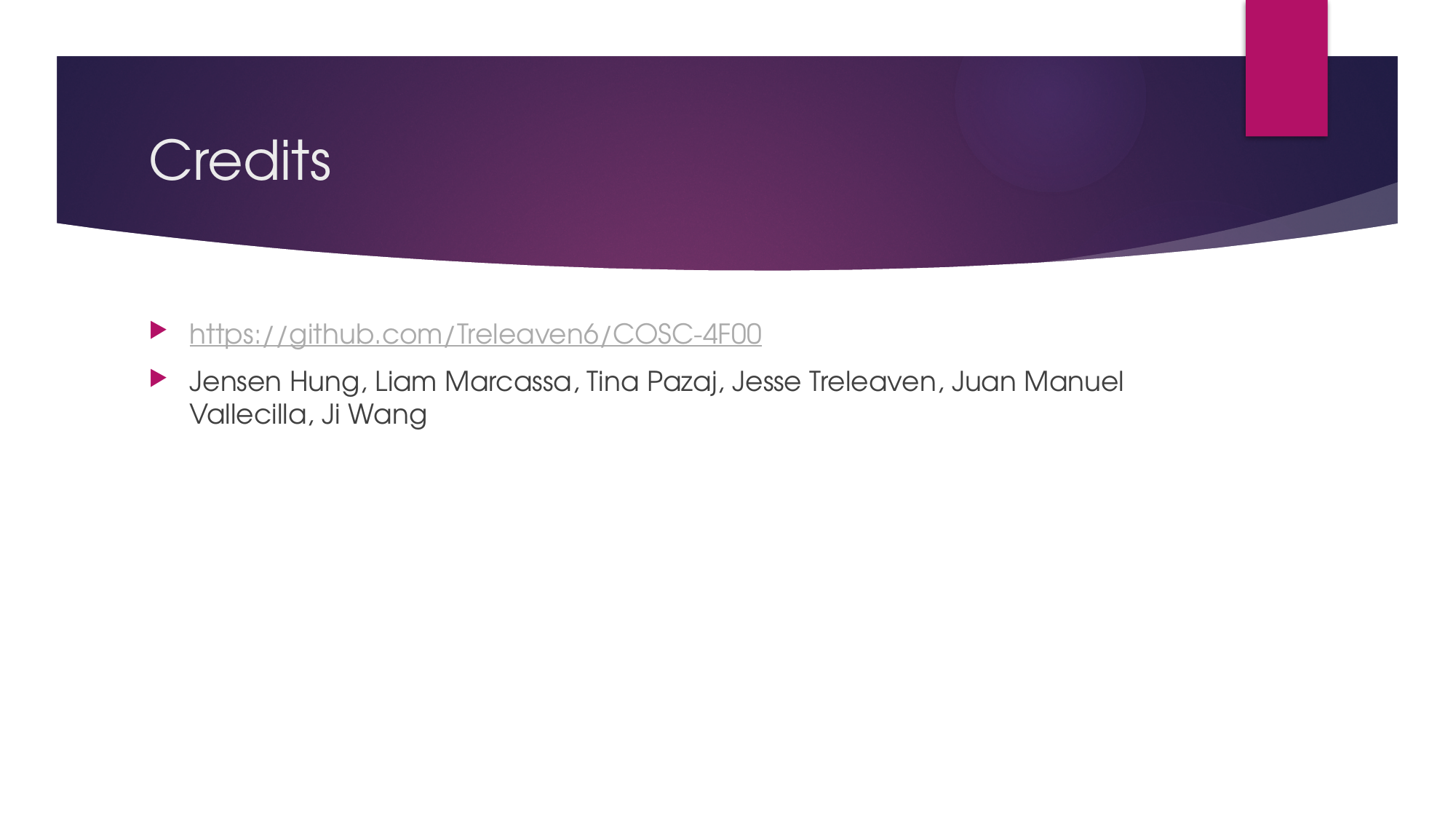

# Credits
https://github.com/Treleaven6/COSC-4F00
Jensen Hung, Liam Marcassa, Tina Pazaj, Jesse Treleaven, Juan Manuel Vallecilla, Ji Wang